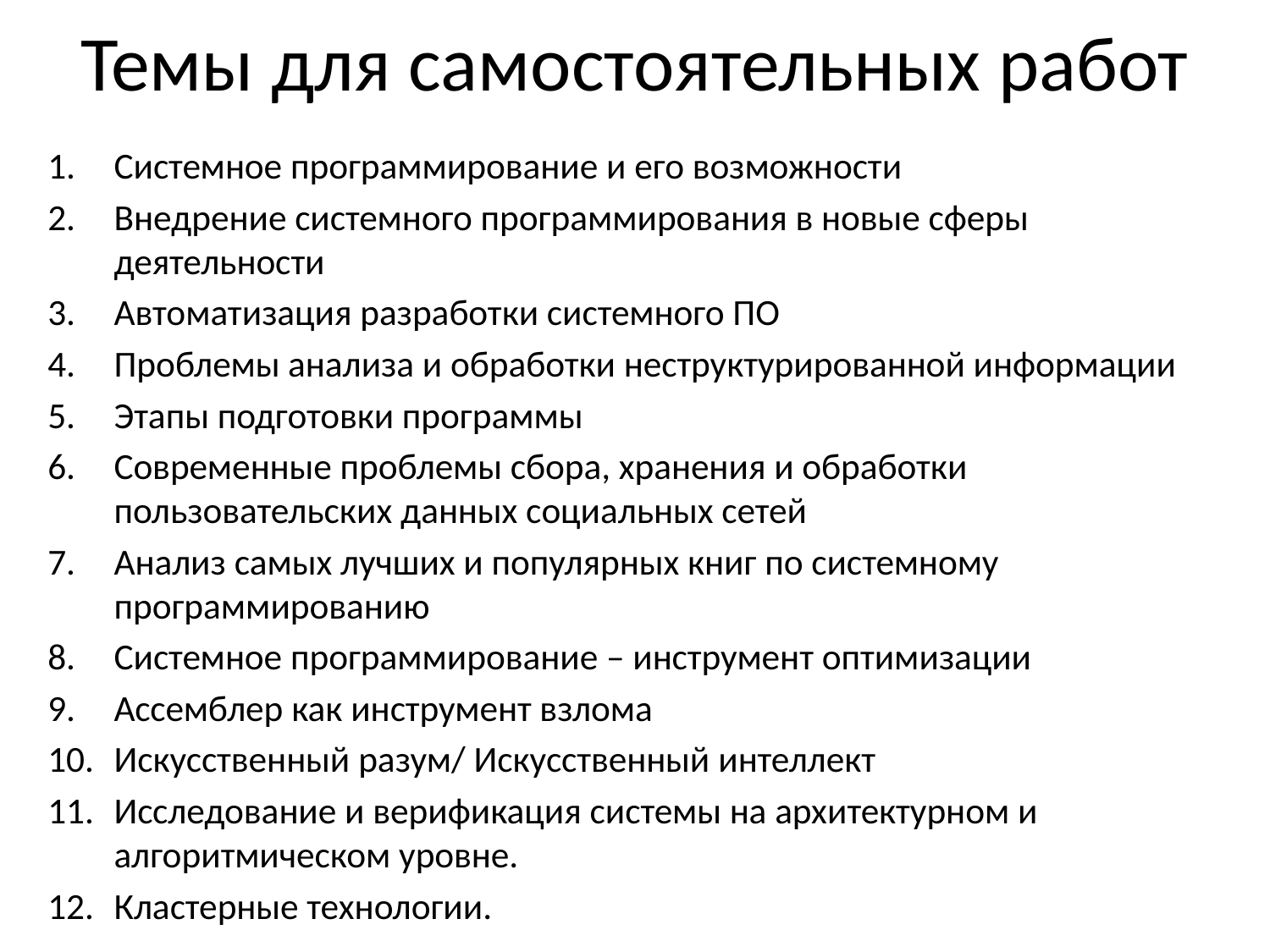

# Темы для самостоятельных работ
Системное программирование и его возможности
Внедрение системного программирования в новые сферы деятельности
Автоматизация разработки системного ПО
Проблемы анализа и обработки неструктурированной информации
Этапы подготовки программы
Современные проблемы сбора, хранения и обработки пользовательских данных социальных сетей
Анализ самых лучших и популярных книг по системному программированию
Системное программирование – инструмент оптимизации
Ассемблер как инструмент взлома
Искусственный разум/ Искусственный интеллект
Исследование и верификация системы на архитектурном и алгоритмическом уровне.
Кластерные технологии.